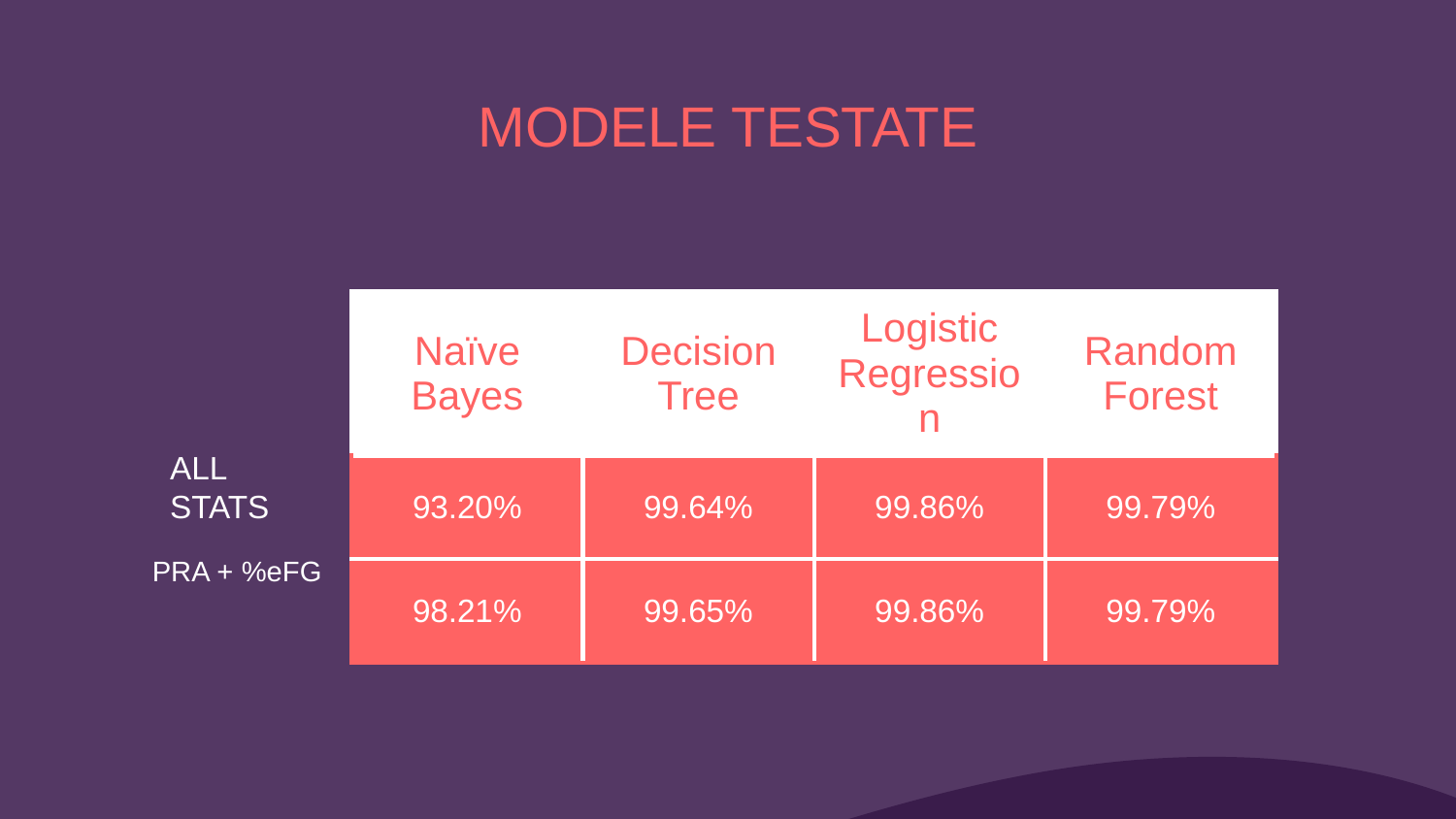

# MODELE TESTATE
| Naïve Bayes | Decision Tree | Logistic Regression | Random Forest |
| --- | --- | --- | --- |
| 93.20% | 99.64% | 99.86% | 99.79% |
| 98.21% | 99.65% | 99.86% | 99.79% |
ALL STATS
PRA + %eFG